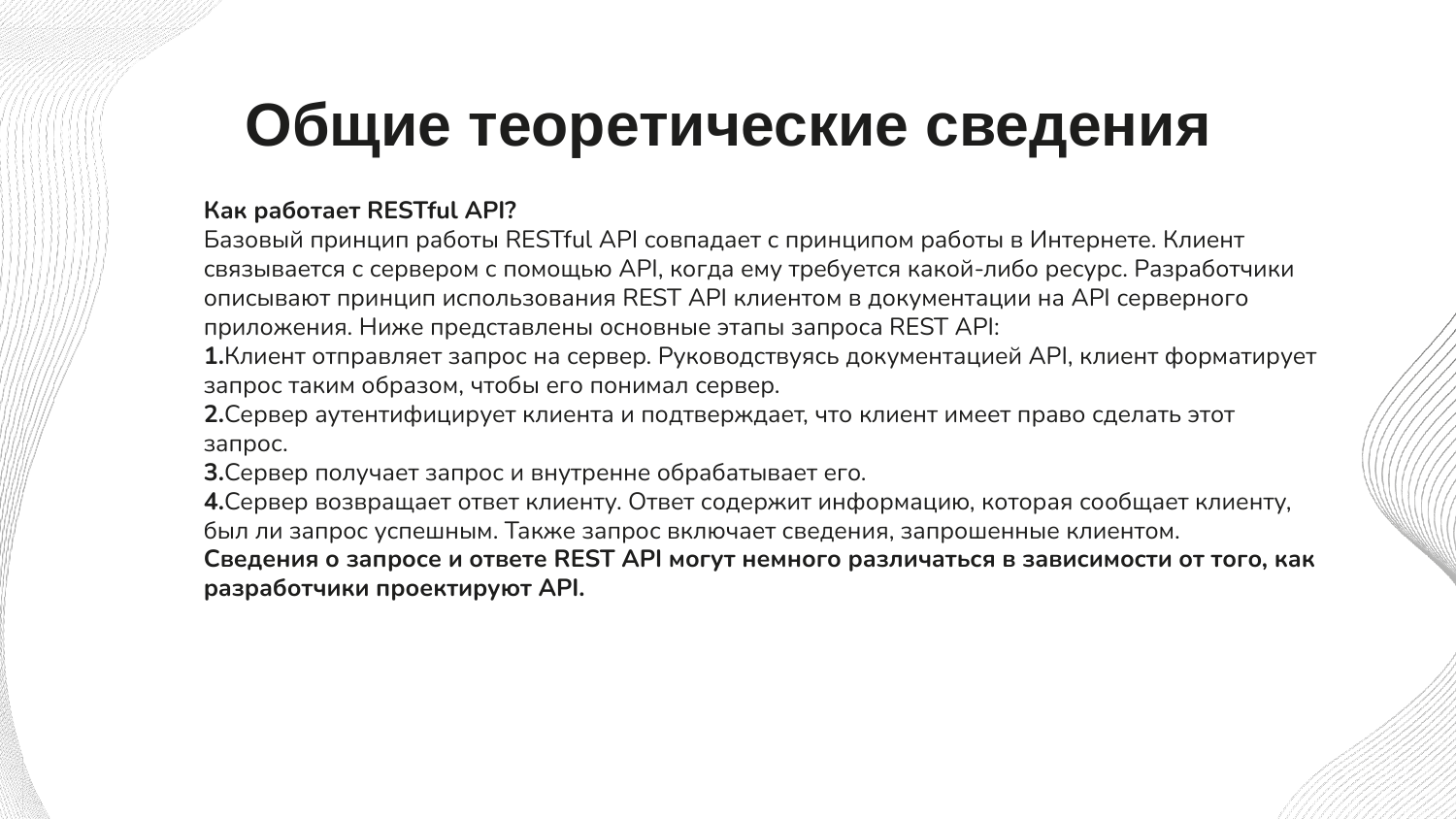

# Общие теоретические сведения
Как работает RESTful API?
Базовый принцип работы RESTful API совпадает с принципом работы в Интернете. Клиент связывается с сервером с помощью API, когда ему требуется какой-либо ресурс. Разработчики описывают принцип использования REST API клиентом в документации на API серверного приложения. Ниже представлены основные этапы запроса REST API:
1.Клиент отправляет запрос на сервер. Руководствуясь документацией API, клиент форматирует запрос таким образом, чтобы его понимал сервер.
2.Сервер аутентифицирует клиента и подтверждает, что клиент имеет право сделать этот запрос.
3.Сервер получает запрос и внутренне обрабатывает его.
4.Сервер возвращает ответ клиенту. Ответ содержит информацию, которая сообщает клиенту, был ли запрос успешным. Также запрос включает сведения, запрошенные клиентом.
Сведения о запросе и ответе REST API могут немного различаться в зависимости от того, как разработчики проектируют API.